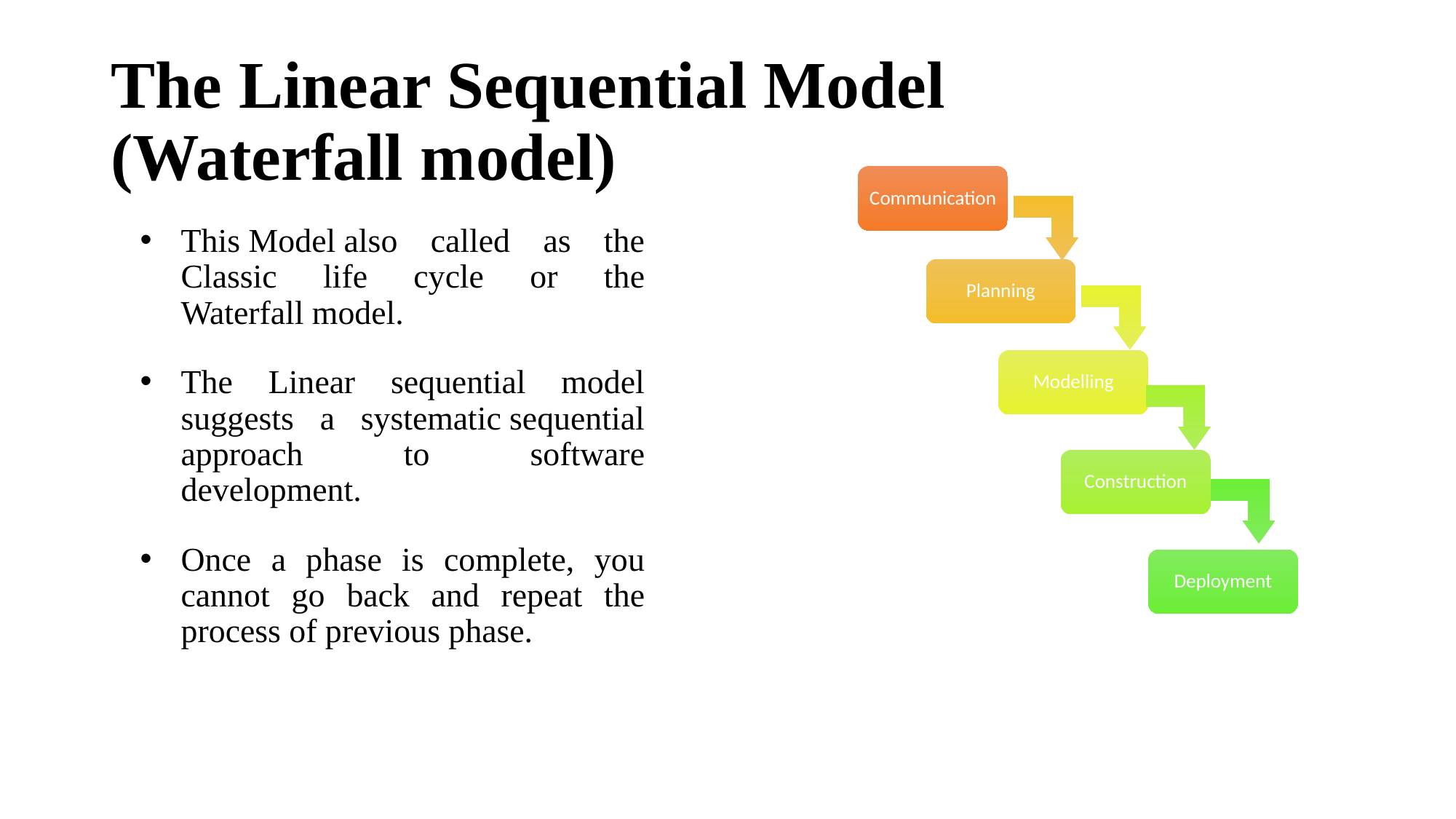

# The Linear Sequential Model (Waterfall model)
Communication

This Model also called as the Classic life cycle or the Waterfall model.
The Linear sequential model suggests a systematic sequential approach to software development.
Once a phase is complete, you cannot go back and repeat the process of previous phase.

Planning

Modelling

Construction

Deployment